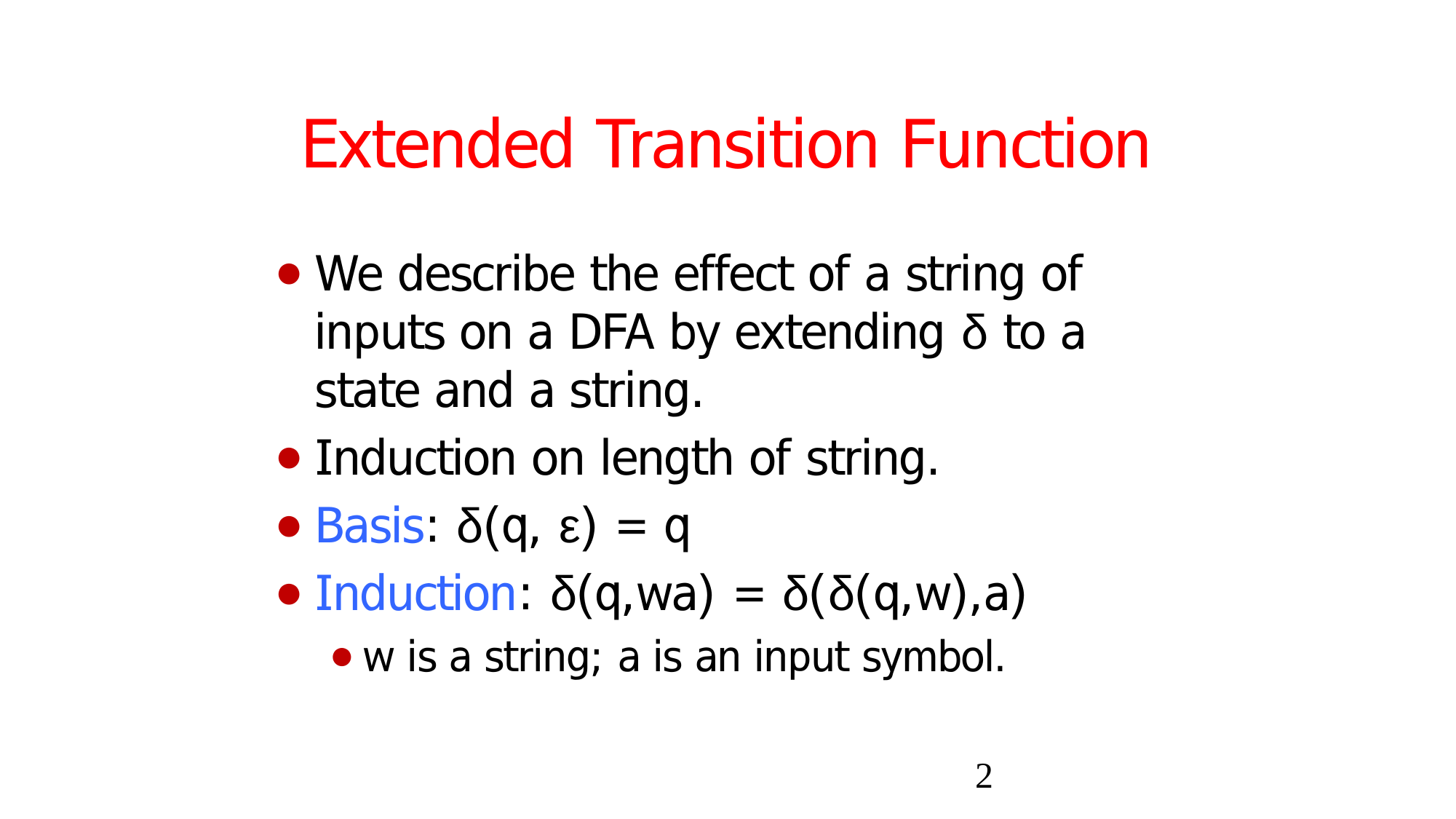

# Extended Transition Function
We describe the effect of a string of inputs on a DFA by extending δ to a state and a string.
Induction on length of string.
Basis: δ(q, ε) = q
Induction: δ(q,wa) = δ(δ(q,w),a)
w is a string; a is an input symbol.
2